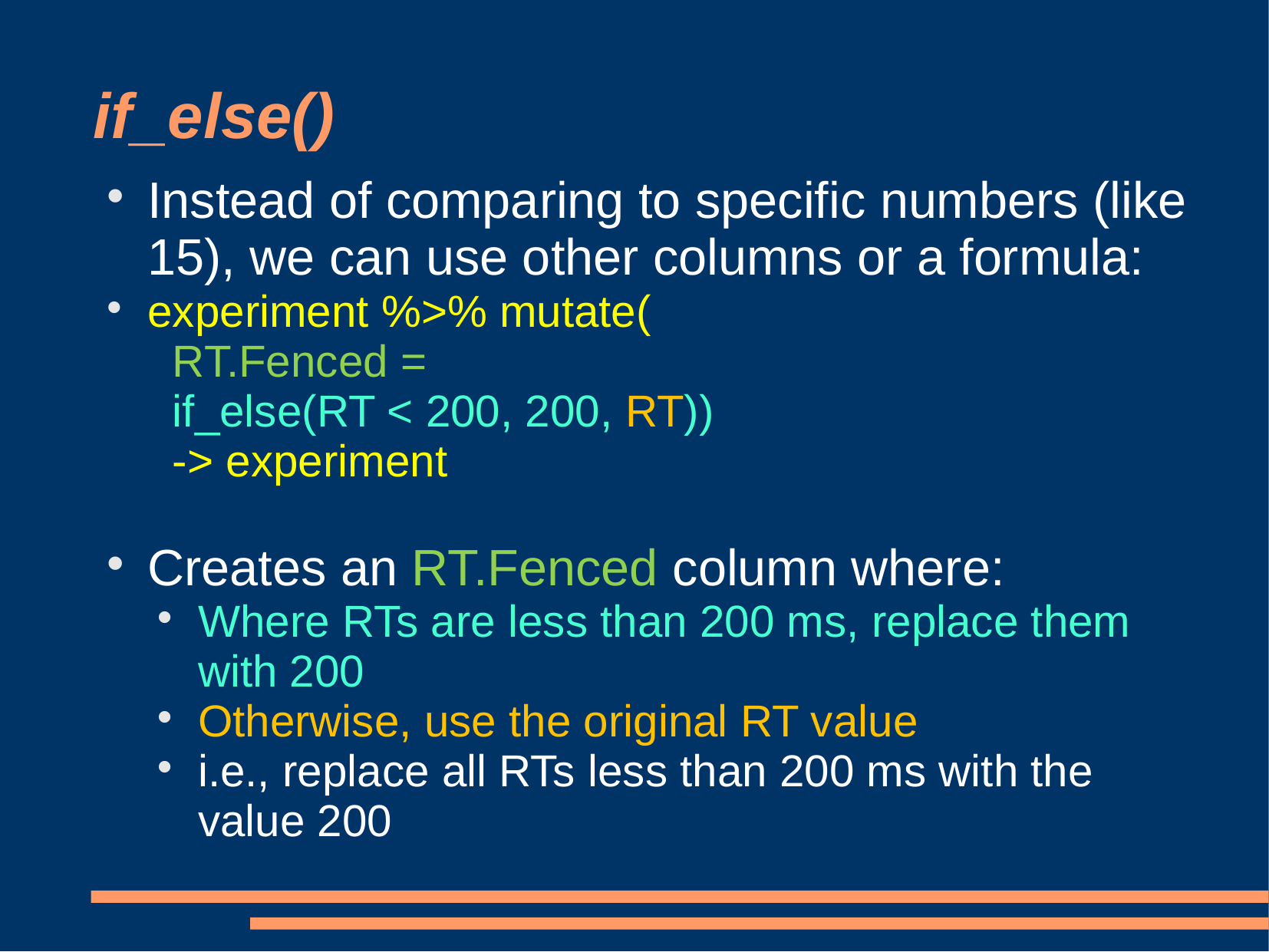

# if_else()
Instead of comparing to specific numbers (like 15), we can use other columns or a formula:
experiment %>% mutate(
  RT.Fenced =
  if_else(RT < 200, 200, RT))
  -> experiment
Creates an RT.Fenced column where:
Where RTs are less than 200 ms, replace them with 200
Otherwise, use the original RT value
i.e., replace all RTs less than 200 ms with the value 200